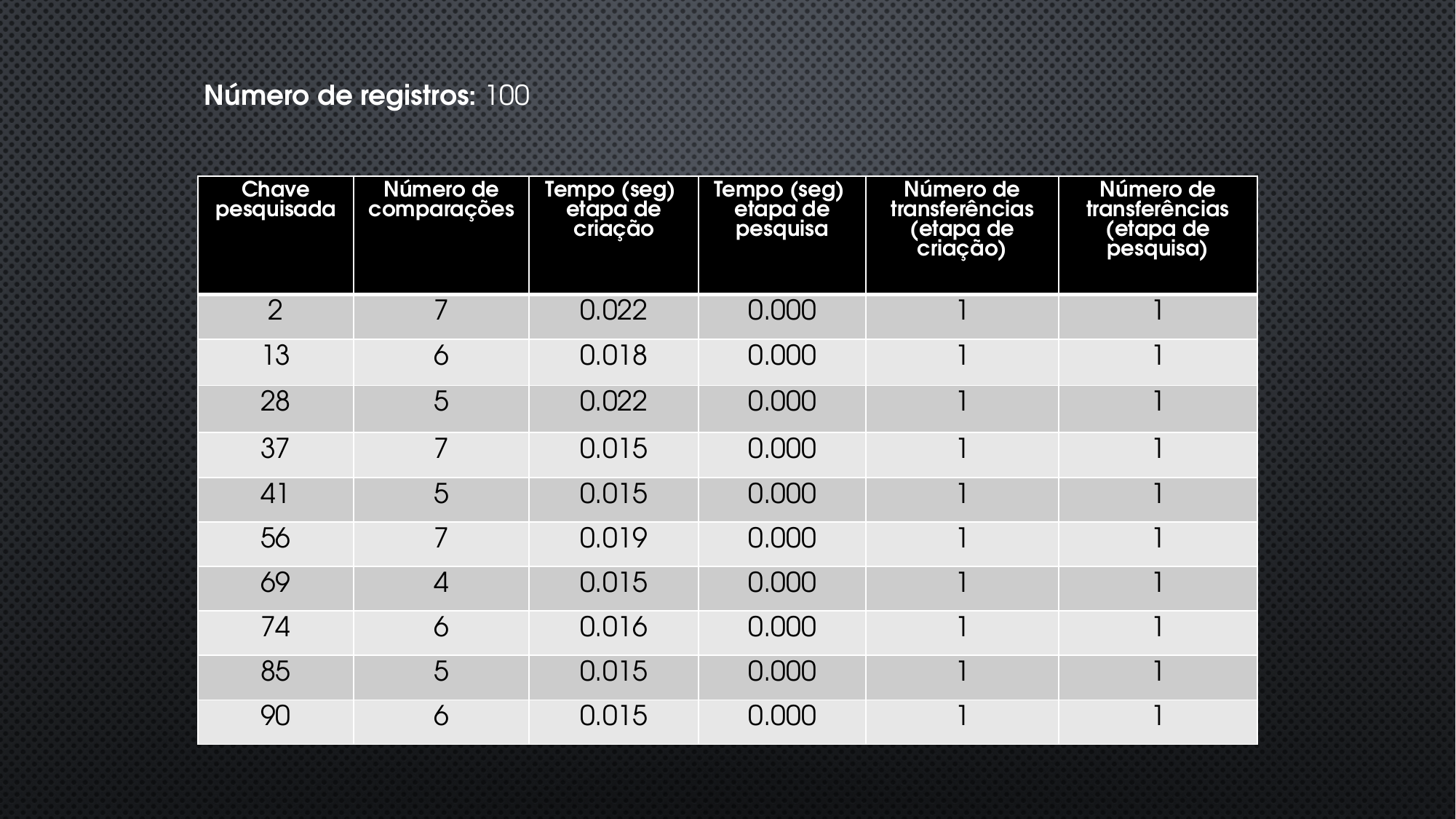

Número de registros: 100
| Chave pesquisada | Número de comparações | Tempo (seg) etapa de criação | Tempo (seg) etapa de pesquisa | Número de transferências (etapa de criação) | Número de transferências (etapa de pesquisa) |
| --- | --- | --- | --- | --- | --- |
| 2 | 7 | 0.022 | 0.000 | 1 | 1 |
| 13 | 6 | 0.018 | 0.000 | 1 | 1 |
| 28 | 5 | 0.022 | 0.000 | 1 | 1 |
| 37 | 7 | 0.015 | 0.000 | 1 | 1 |
| 41 | 5 | 0.015 | 0.000 | 1 | 1 |
| 56 | 7 | 0.019 | 0.000 | 1 | 1 |
| 69 | 4 | 0.015 | 0.000 | 1 | 1 |
| 74 | 6 | 0.016 | 0.000 | 1 | 1 |
| 85 | 5 | 0.015 | 0.000 | 1 | 1 |
| 90 | 6 | 0.015 | 0.000 | 1 | 1 |